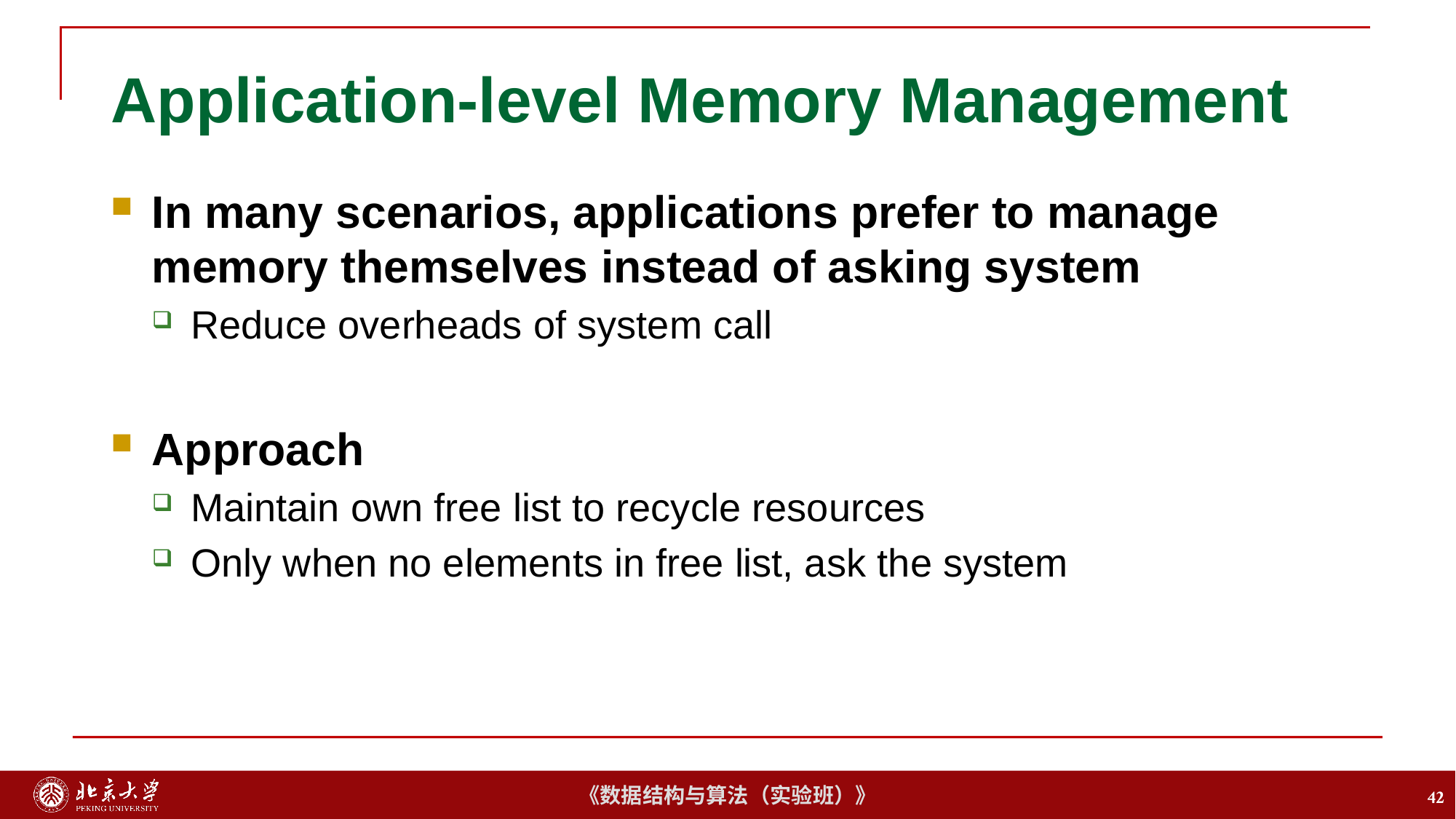

# Application-level Memory Management
In many scenarios, applications prefer to manage memory themselves instead of asking system
Reduce overheads of system call

Approach
Maintain own free list to recycle resources
Only when no elements in free list, ask the system
42